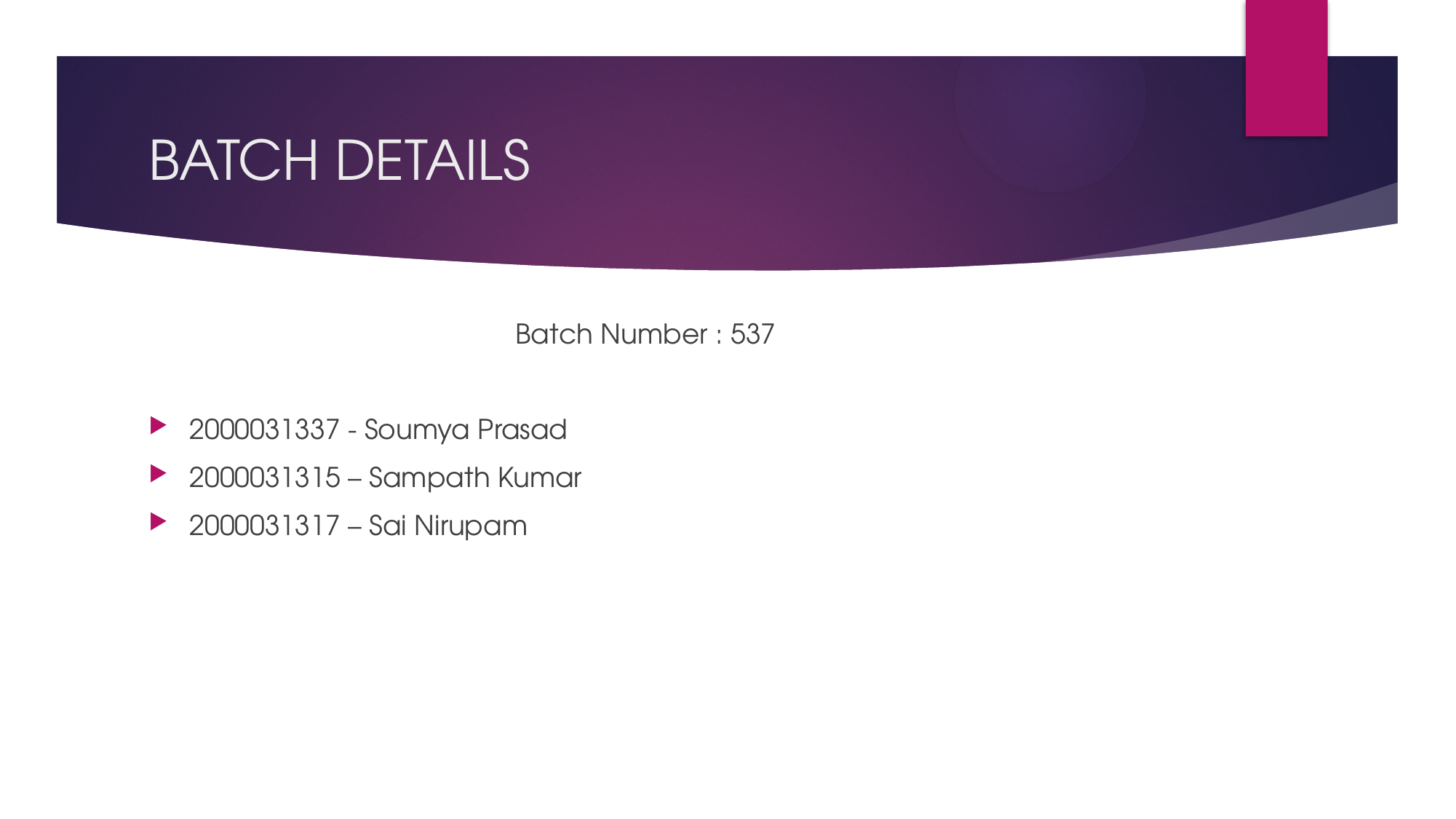

# BATCH DETAILS
                                                Batch Number : 537

2000031337 - Soumya Prasad
2000031315 – Sampath Kumar
2000031317 – Sai Nirupam